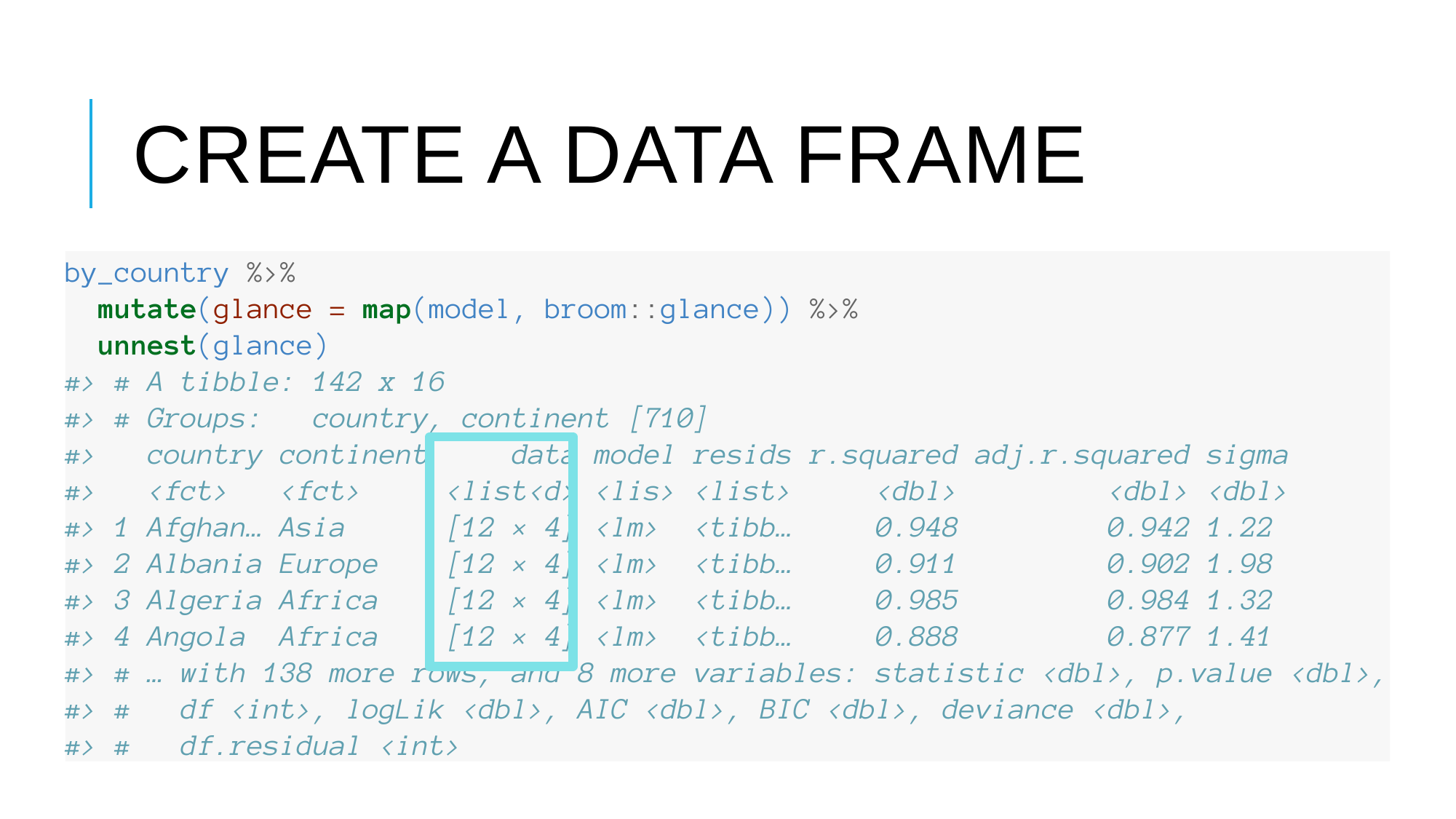

# create a data frame
by_country %>%
  mutate(glance = map(model, broom::glance)) %>%
  unnest(glance)
#> # A tibble: 142 x 16
#> # Groups:   country, continent [710]
#>   country continent     data model resids r.squared adj.r.squared sigma
#>   <fct>   <fct>     <list<d> <lis> <list>     <dbl>         <dbl> <dbl>
#> 1 Afghan… Asia      [12 × 4] <lm>  <tibb…     0.948         0.942 1.22
#> 2 Albania Europe    [12 × 4] <lm>  <tibb…     0.911         0.902 1.98
#> 3 Algeria Africa    [12 × 4] <lm>  <tibb…     0.985         0.984 1.32
#> 4 Angola  Africa    [12 × 4] <lm>  <tibb…     0.888         0.877 1.41
#> # … with 138 more rows, and 8 more variables: statistic <dbl>, p.value <dbl>,
#> #   df <int>, logLik <dbl>, AIC <dbl>, BIC <dbl>, deviance <dbl>,
#> #   df.residual <int>